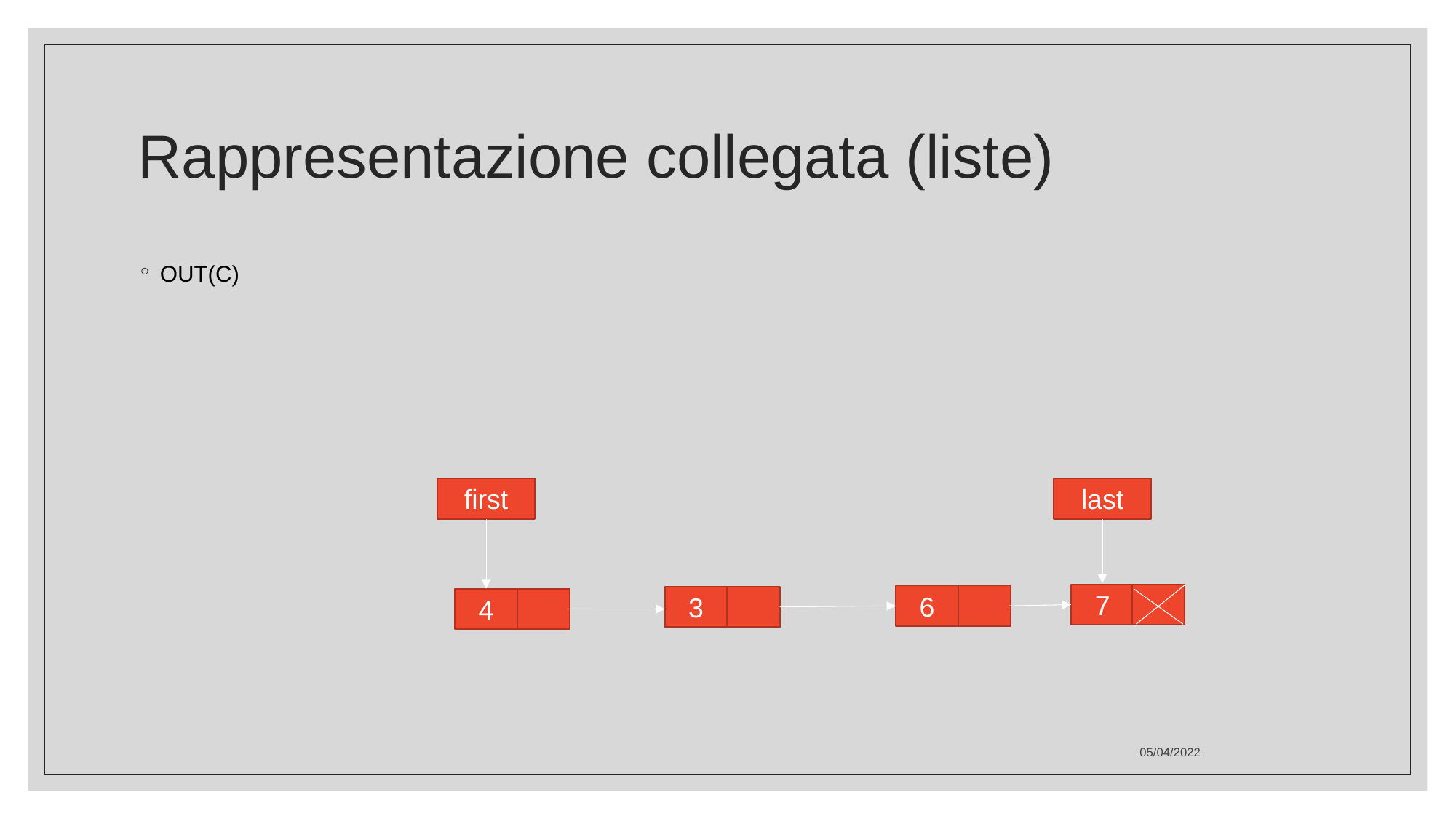

# Rappresentazione collegata (liste)
OUT(C)
first
last

7
6

3

4

05/04/2022